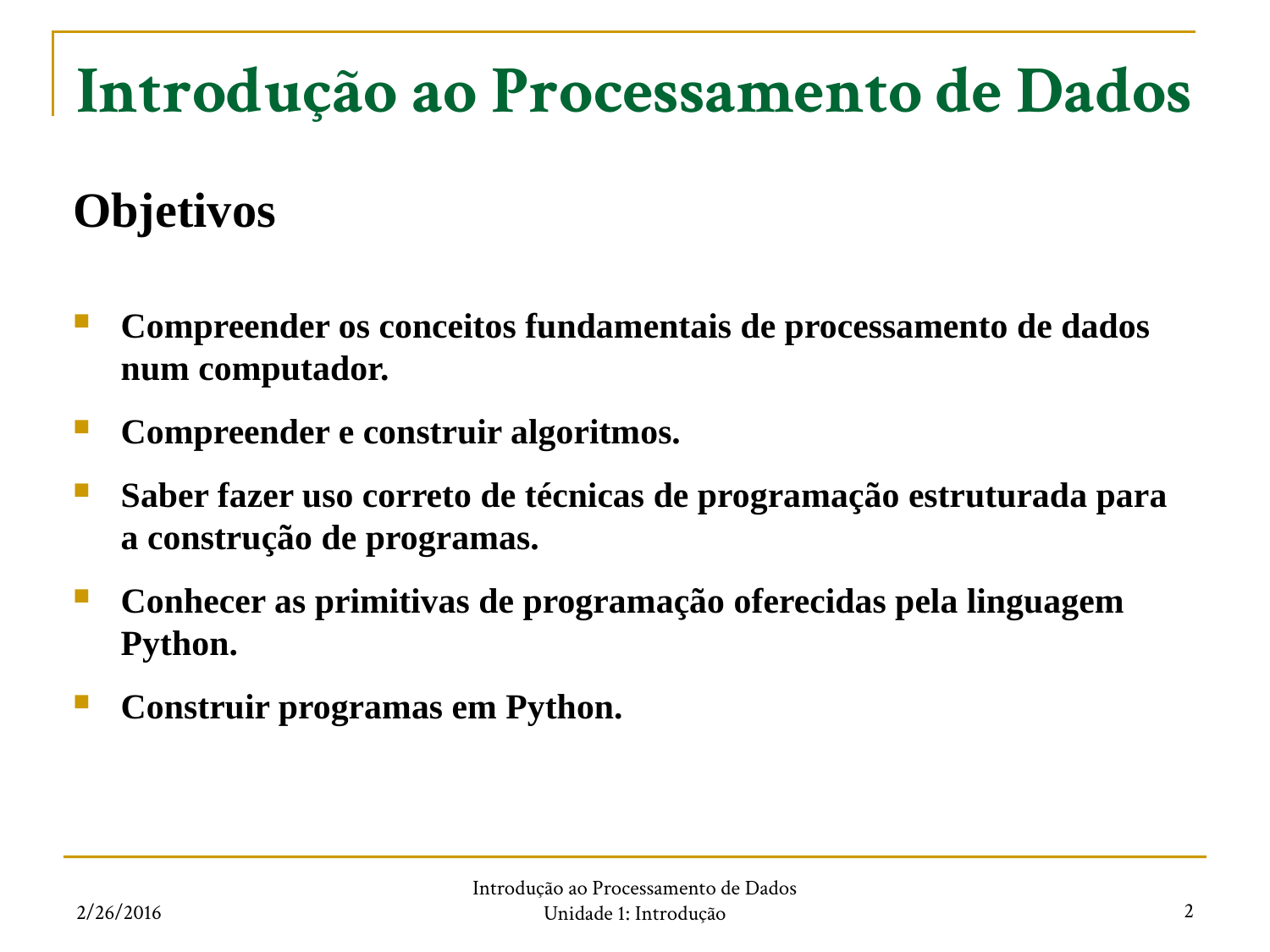

# Introdução ao Processamento de Dados
Objetivos

Compreender os conceitos fundamentais de processamento de dados num computador.
Compreender e construir algoritmos.
Saber fazer uso correto de técnicas de programação estruturada para a construção de programas.
Conhecer as primitivas de programação oferecidas pela linguagem Python.
Construir programas em Python.
2/26/2016
2
Introdução ao Processamento de Dados
Unidade 1: Introdução